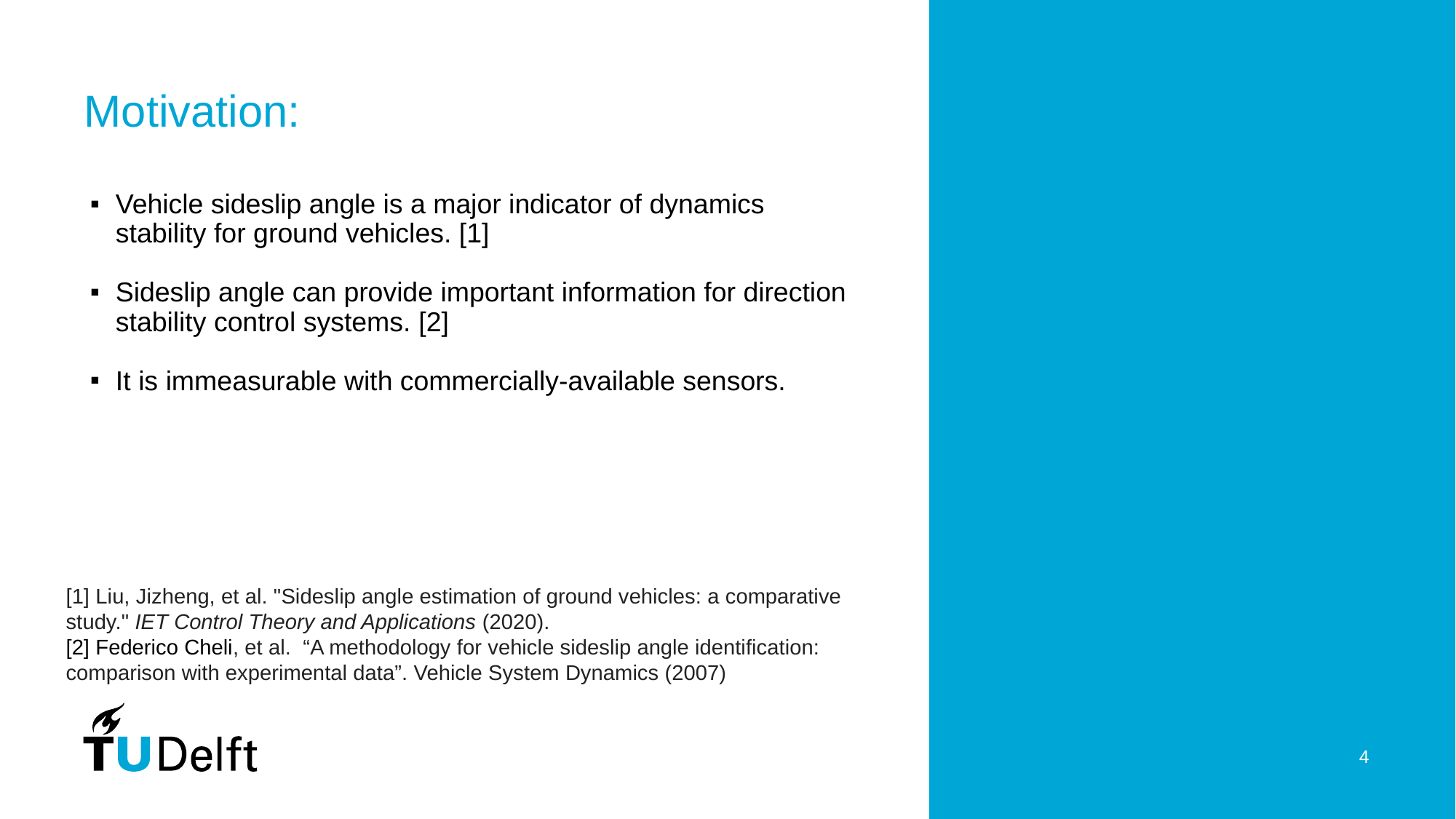

# Motivation:
Vehicle sideslip angle is a major indicator of dynamics stability for ground vehicles. [1]

Sideslip angle can provide important information for direction stability control systems. [2]

It is immeasurable with commercially-available sensors.
[1] Liu, Jizheng, et al. "Sideslip angle estimation of ground vehicles: a comparative study." IET Control Theory and Applications (2020).
[2] Federico Cheli, et al.  “A methodology for vehicle sideslip angle identification: comparison with experimental data”. Vehicle System Dynamics (2007)

4